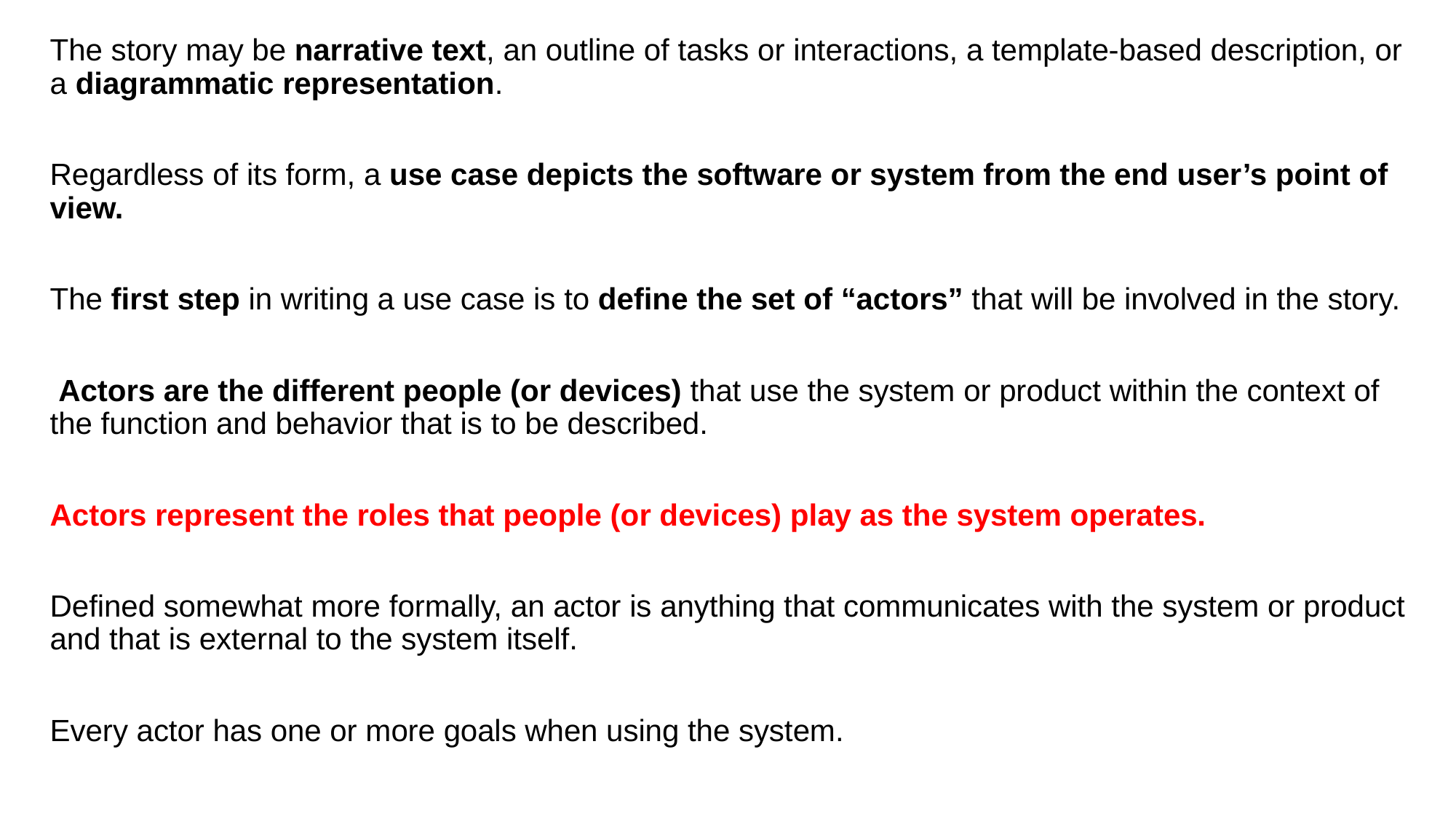

The story may be narrative text, an outline of tasks or interactions, a template-based description, or a diagrammatic representation.

Regardless of its form, a use case depicts the software or system from the end user’s point of view.

The first step in writing a use case is to define the set of “actors” that will be involved in the story.

 Actors are the different people (or devices) that use the system or product within the context of the function and behavior that is to be described.

Actors represent the roles that people (or devices) play as the system operates.

Defined somewhat more formally, an actor is anything that communicates with the system or product and that is external to the system itself.

Every actor has one or more goals when using the system.